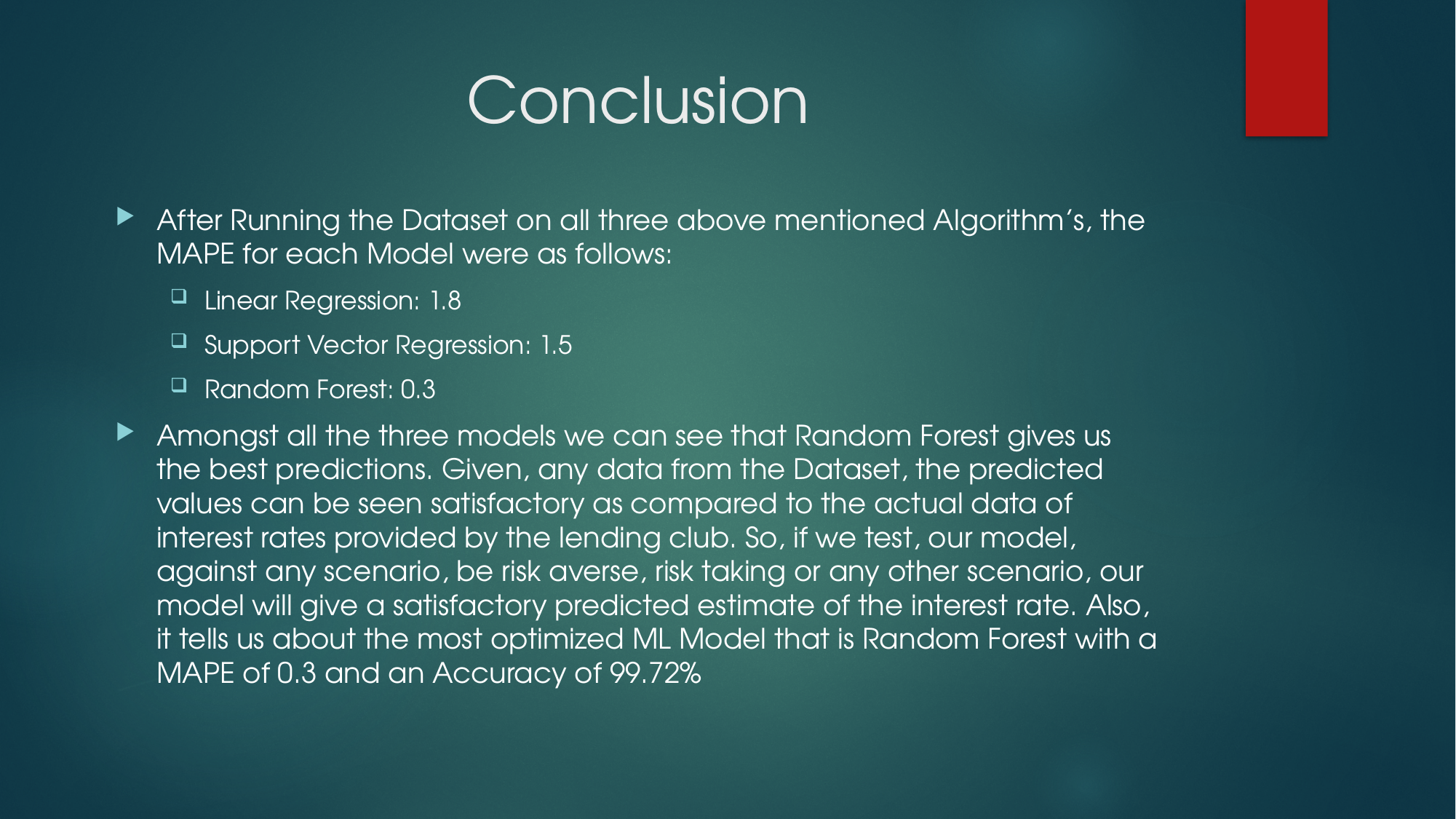

# Conclusion
After Running the Dataset on all three above mentioned Algorithm’s, the MAPE for each Model were as follows:
Linear Regression: 1.8
Support Vector Regression: 1.5
Random Forest: 0.3
Amongst all the three models we can see that Random Forest gives us the best predictions. Given, any data from the Dataset, the predicted values can be seen satisfactory as compared to the actual data of interest rates provided by the lending club. So, if we test, our model, against any scenario, be risk averse, risk taking or any other scenario, our model will give a satisfactory predicted estimate of the interest rate. Also, it tells us about the most optimized ML Model that is Random Forest with a MAPE of 0.3 and an Accuracy of 99.72%